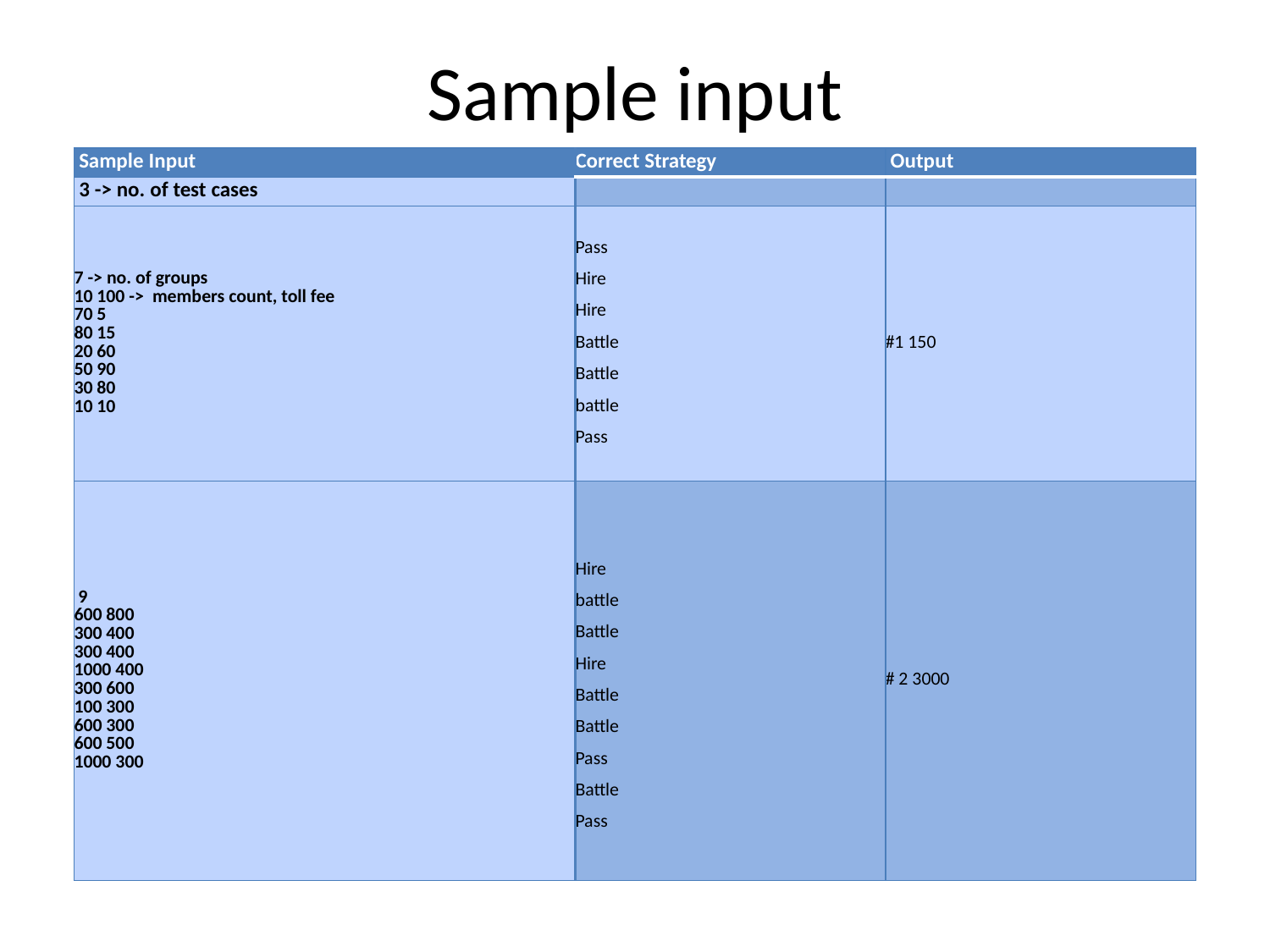

# Sample input
| Sample Input | Correct Strategy | Output |
| --- | --- | --- |
| 3 -> no. of test cases |  |  |
| 7 -> no. of groups 10 100 -> members count, toll fee 70 5 80 15 20 60 50 90 30 80 10 10 | Pass Hire Hire Battle Battle battle Pass | #1 150 |
| 9 600 800 300 400 300 400 1000 400 300 600 100 300 600 300 600 500 1000 300 | Hire battle Battle Hire Battle Battle Pass Battle Pass | # 2 3000 |